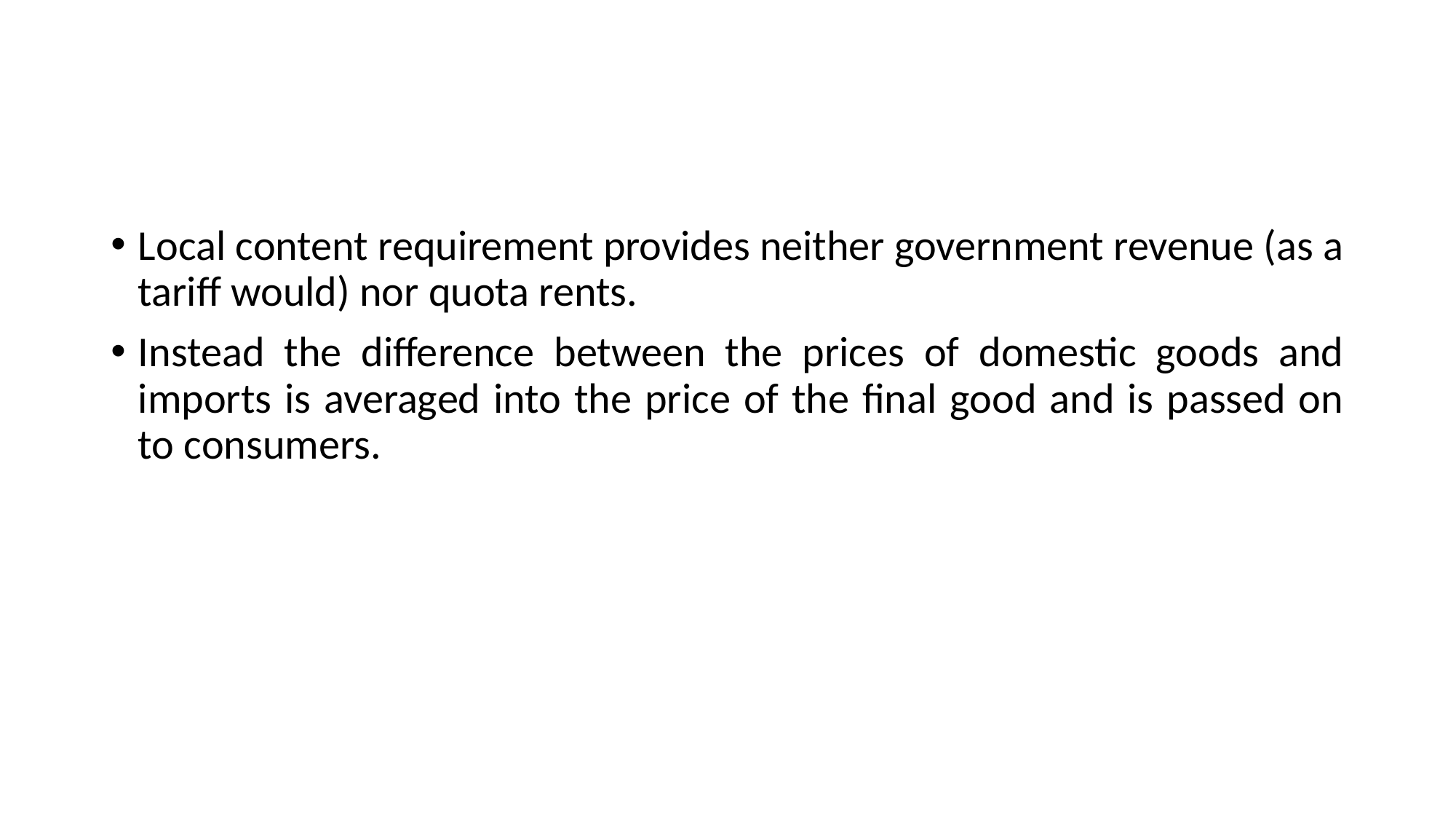

#
Local content requirement provides neither government revenue (as a tariff would) nor quota rents.
Instead the difference between the prices of domestic goods and imports is averaged into the price of the final good and is passed on to consumers.